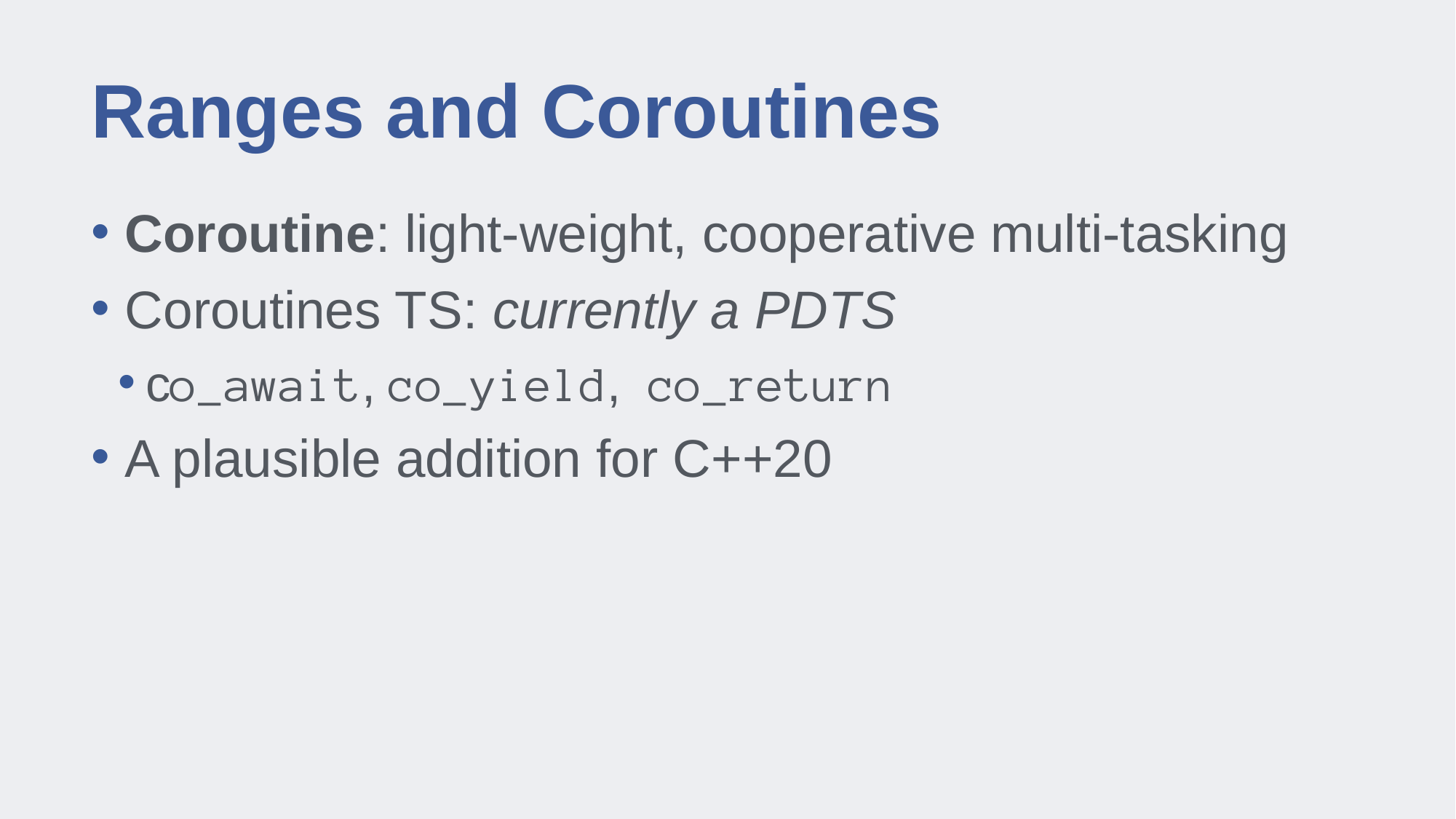

# Ranges and Coroutines
Coroutine: light-weight, cooperative multi-tasking
Coroutines TS: currently a PDTS
co_await, co_yield, co_return
A plausible addition for C++20